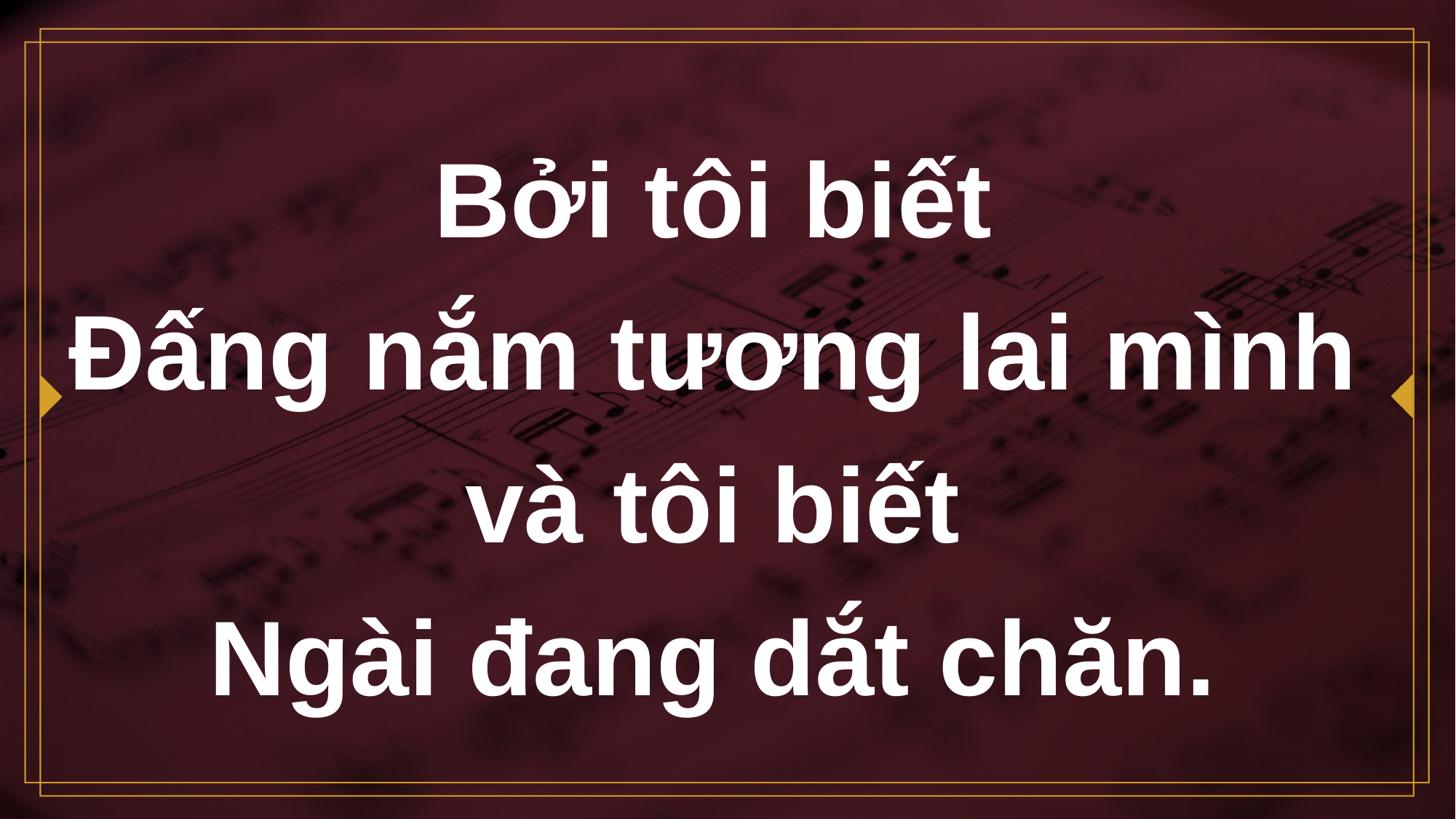

# Bởi tôi biết Đấng nắm tương lai mình
và tôi biết
Ngài đang dắt chăn.